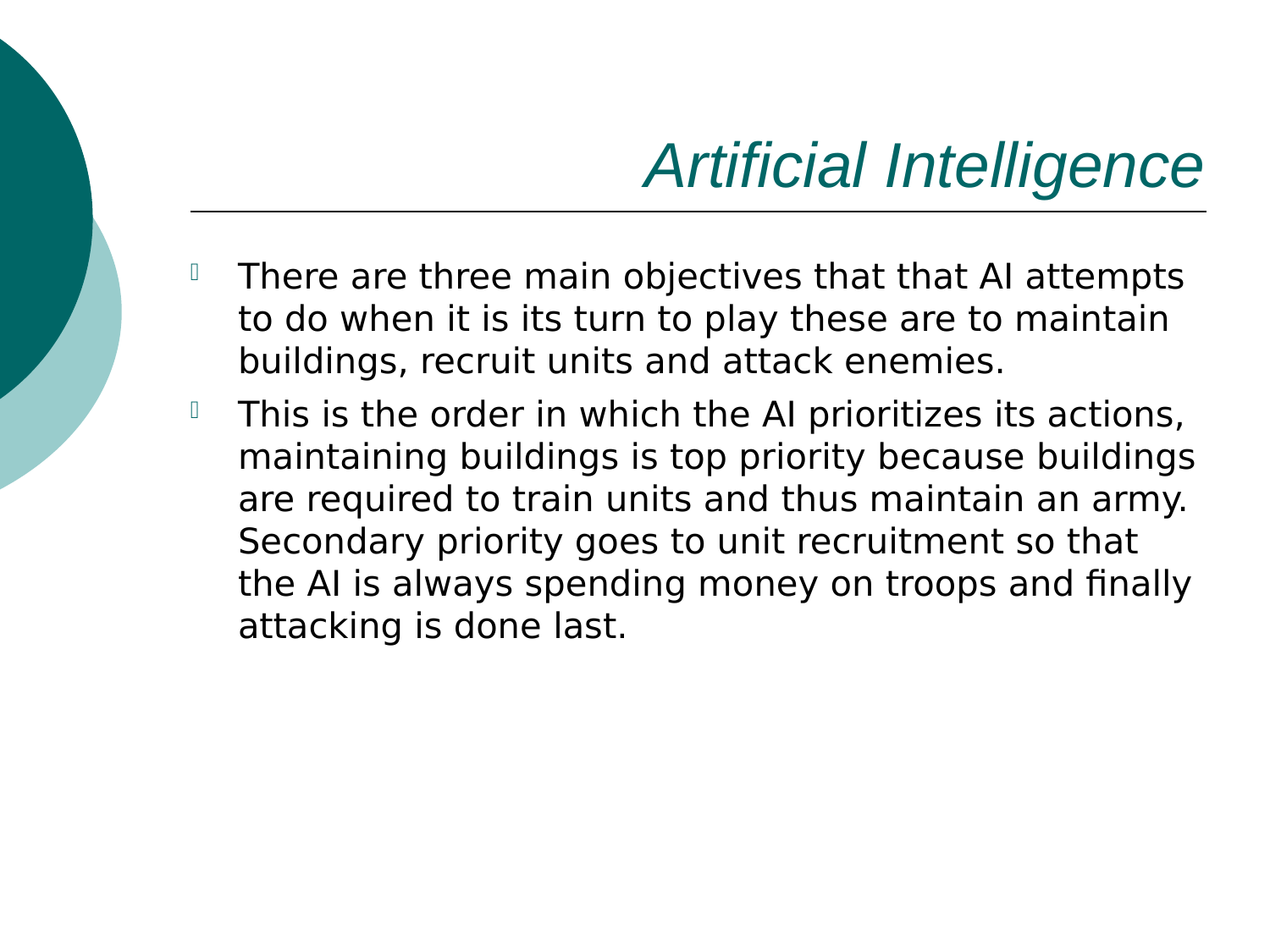

Artificial Intelligence
There are three main objectives that that AI attempts to do when it is its turn to play these are to maintain buildings, recruit units and attack enemies.
This is the order in which the AI prioritizes its actions, maintaining buildings is top priority because buildings are required to train units and thus maintain an army. Secondary priority goes to unit recruitment so that the AI is always spending money on troops and finally attacking is done last.